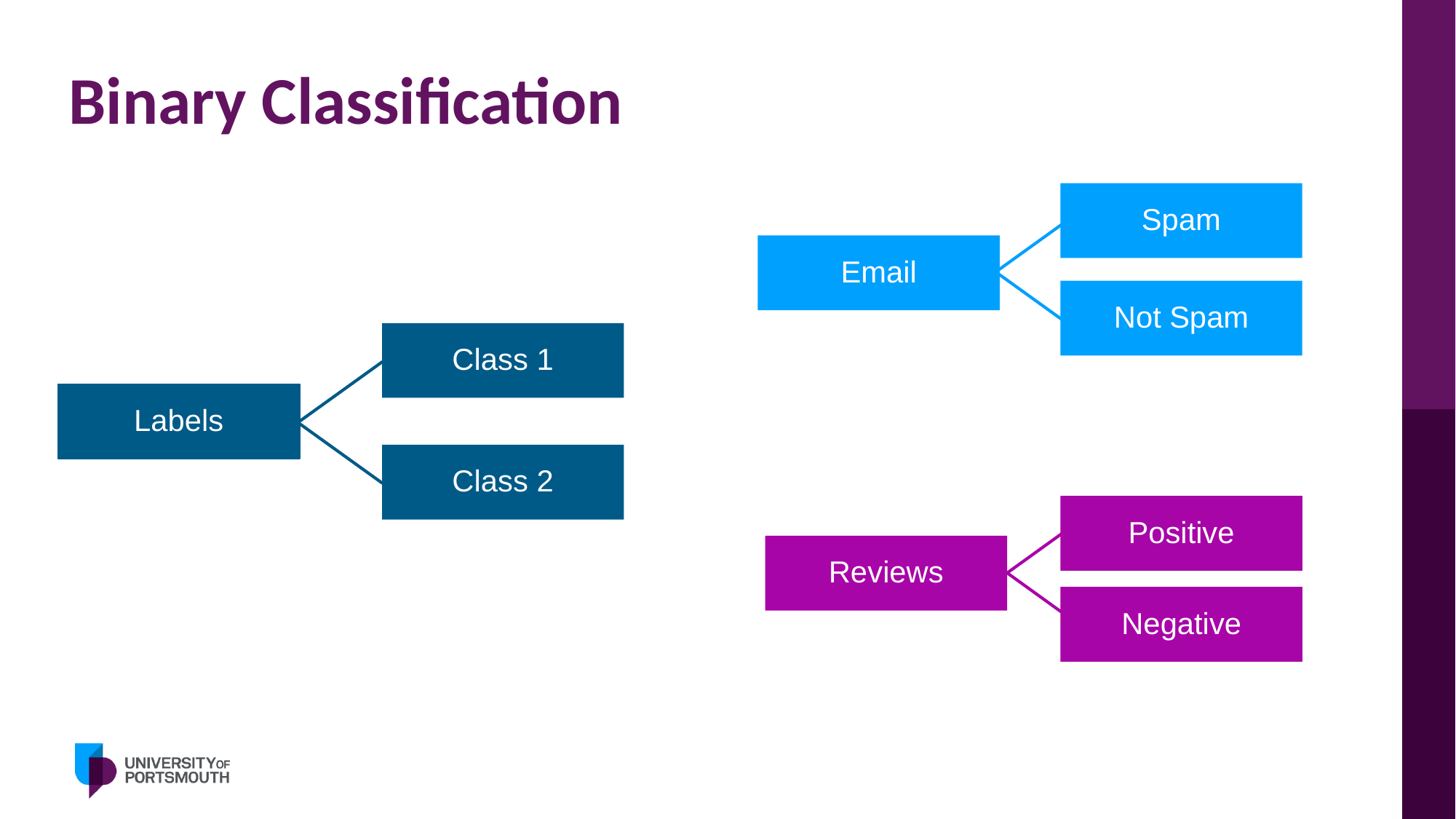

# Binary Classification

Spam
Email

Not Spam

Class 1

Class 2

Labels
Positive
Reviews

Negative